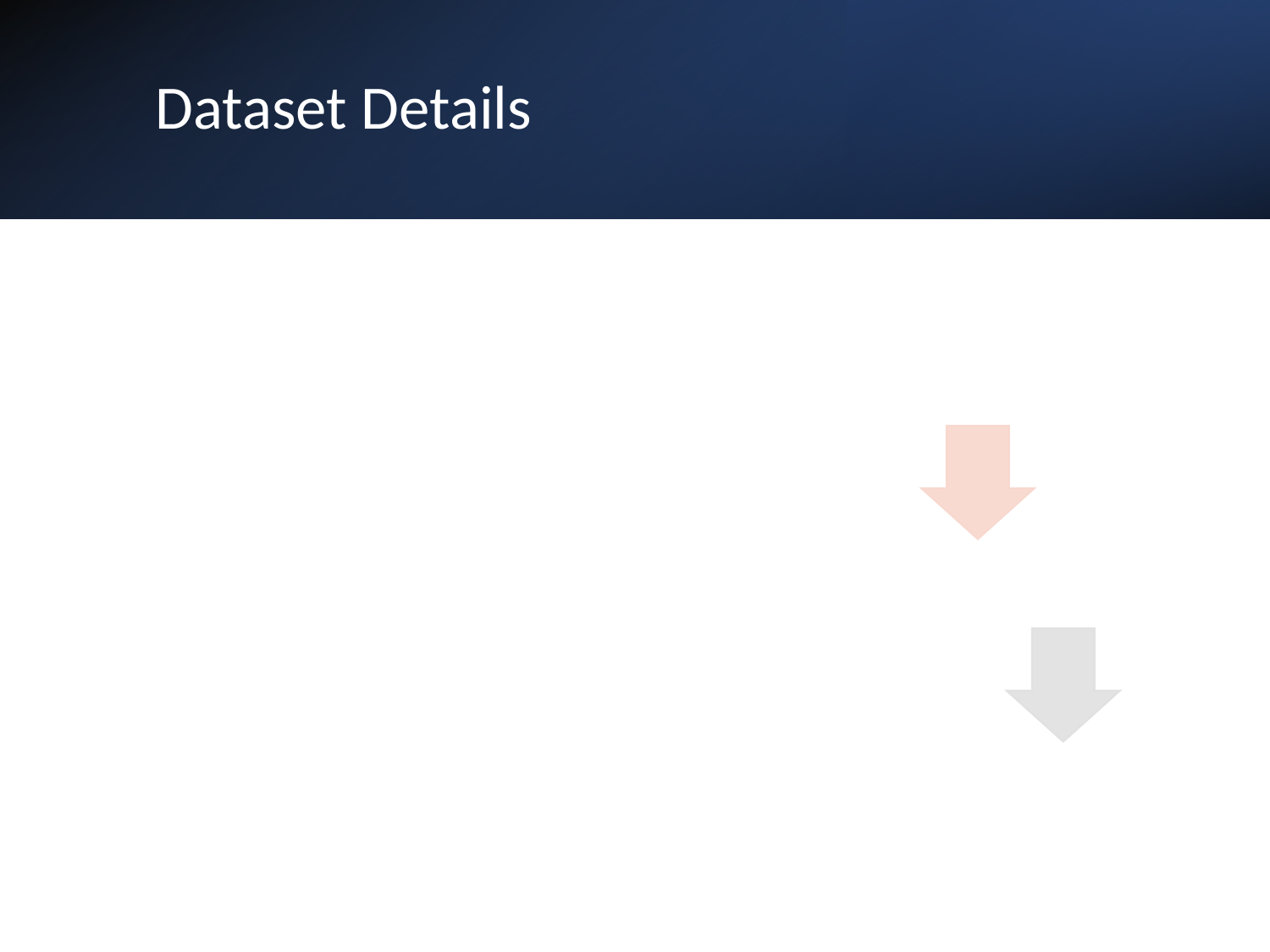

# Dataset Details
Eleven chemical constituents and subjective wine quality for 1,599 red wines have been documented in the file at reference [2]
All factors are complete for each wine
The “quality” factor is an integer between 3 and 8 representing a score out of 10